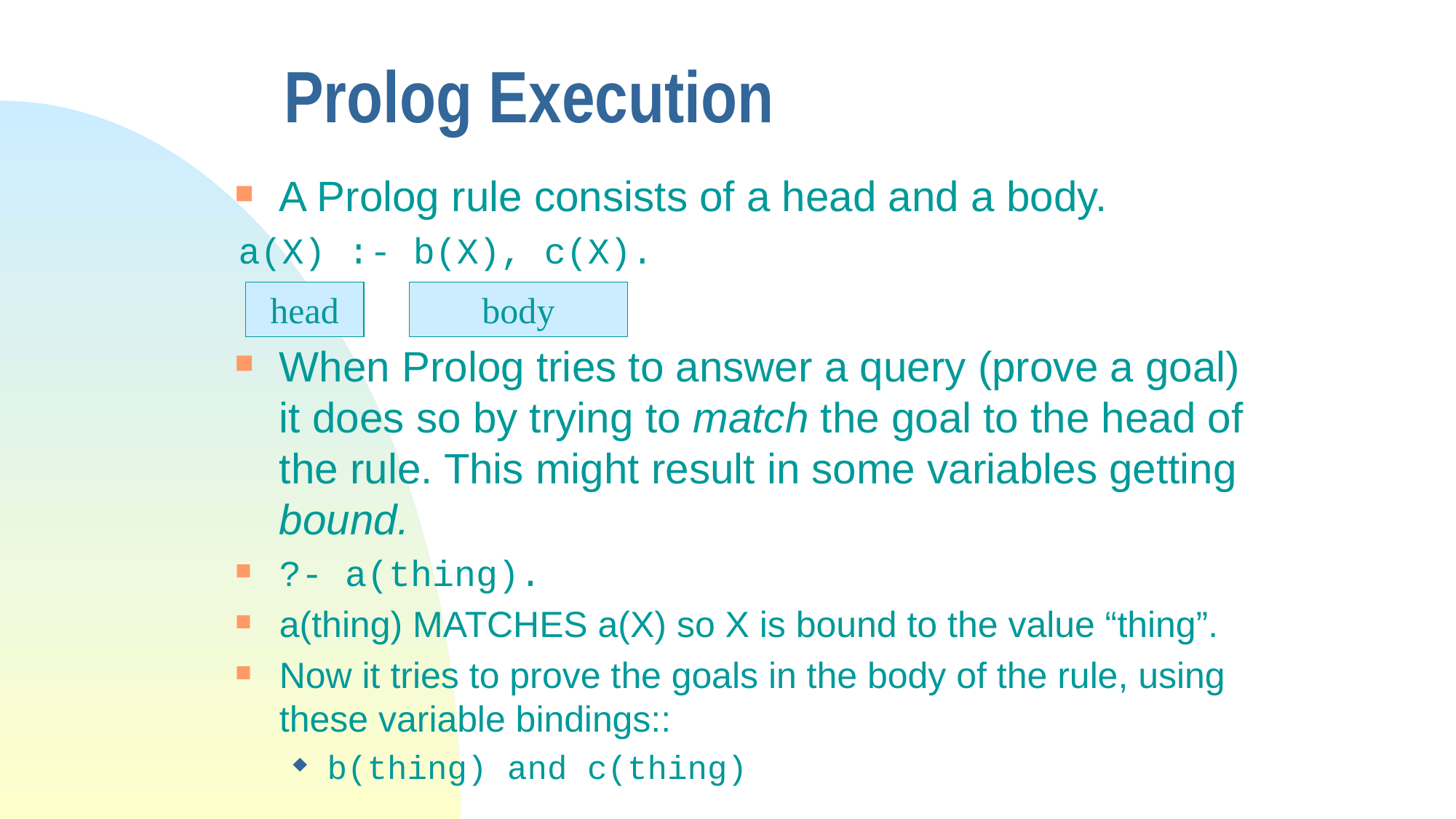

# Prolog Execution
A Prolog rule consists of a head and a body.
a(X) :- b(X), c(X).

When Prolog tries to answer a query (prove a goal) it does so by trying to match the goal to the head of the rule. This might result in some variables getting bound.
?- a(thing).
a(thing) MATCHES a(X) so X is bound to the value “thing”.
Now it tries to prove the goals in the body of the rule, using these variable bindings::
b(thing) and c(thing)
head
body